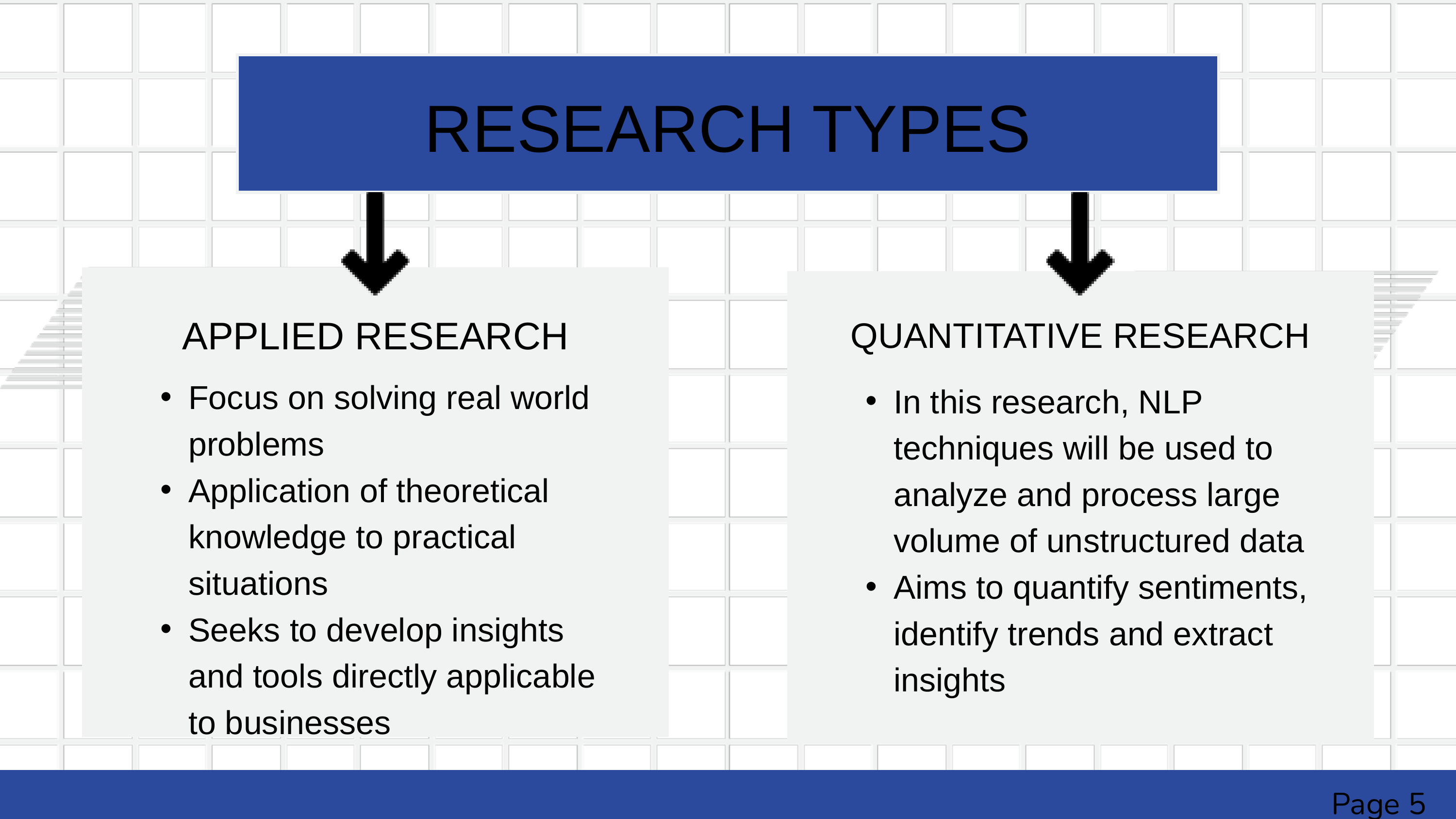

RESEARCH TYPES

APPLIED RESEARCH
QUANTITATIVE RESEARCH
Focus on solving real world problems
Application of theoretical knowledge to practical situations
Seeks to develop insights and tools directly applicable to businesses
In this research, NLP techniques will be used to analyze and process large volume of unstructured data
Aims to quantify sentiments, identify trends and extract insights

Page 5